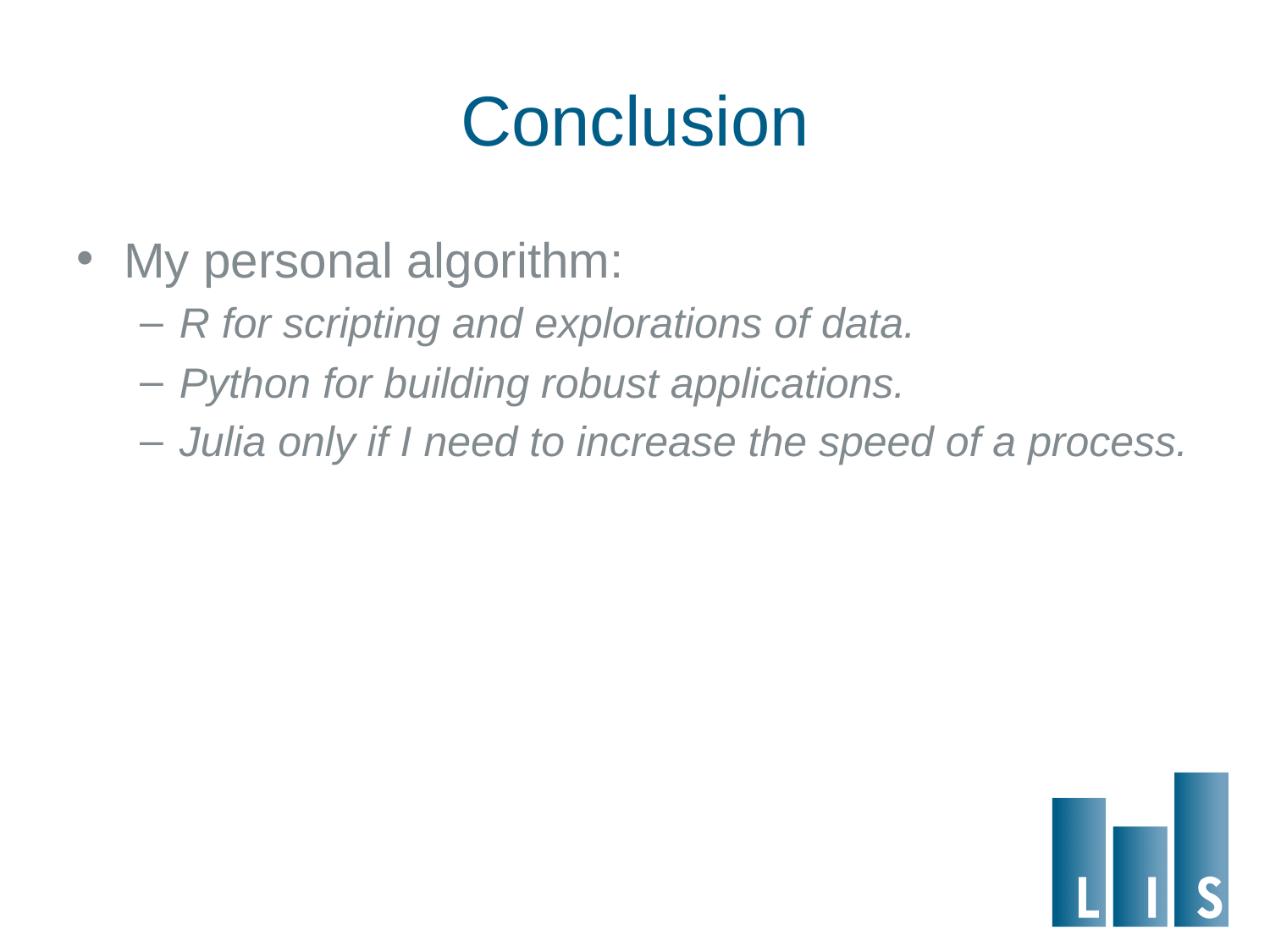

# Conclusion
My personal algorithm:
R for scripting and explorations of data.
Python for building robust applications.
Julia only if I need to increase the speed of a process.